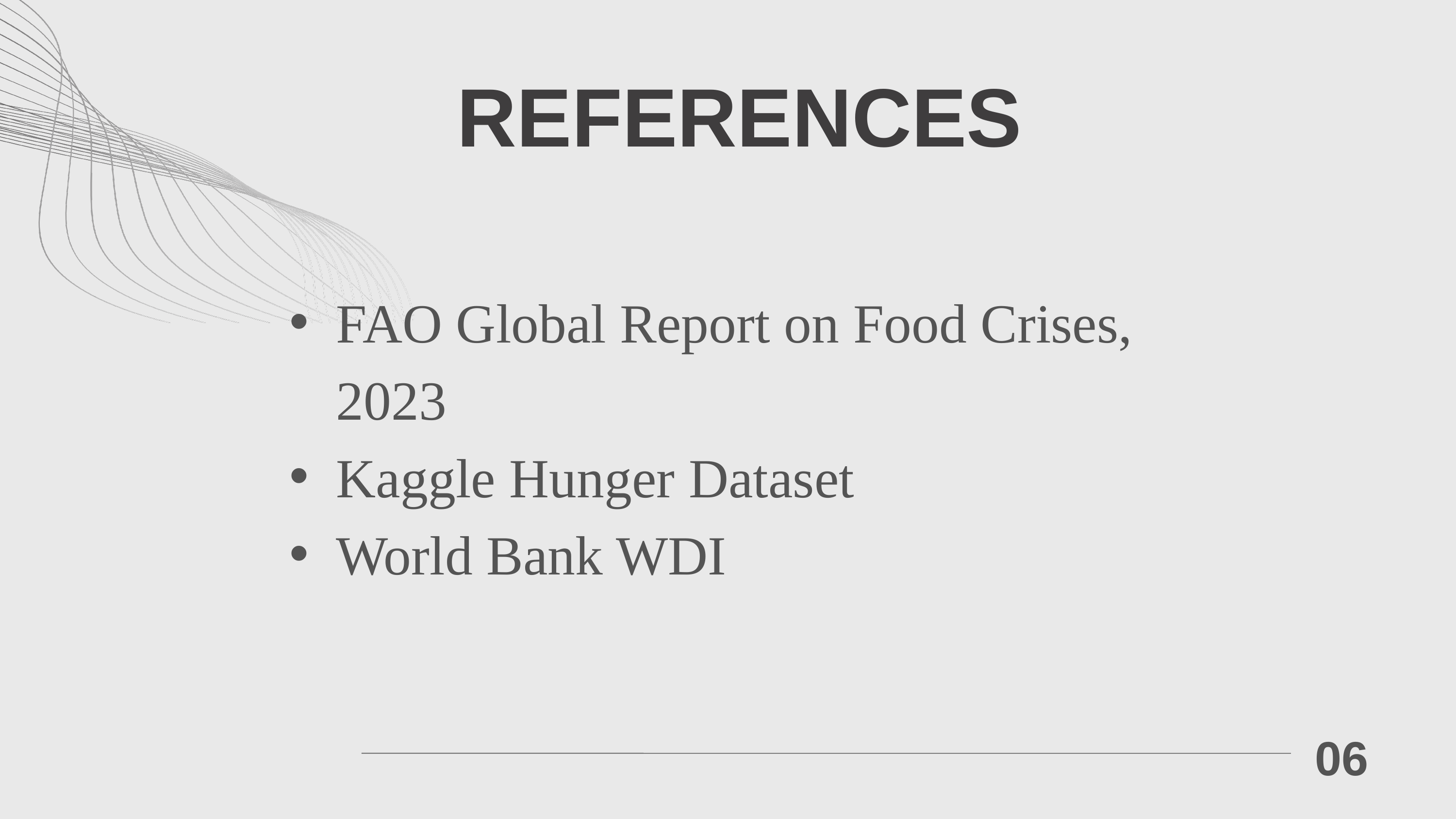

REFERENCES
FAO Global Report on Food Crises, 2023
Kaggle Hunger Dataset
World Bank WDI
06